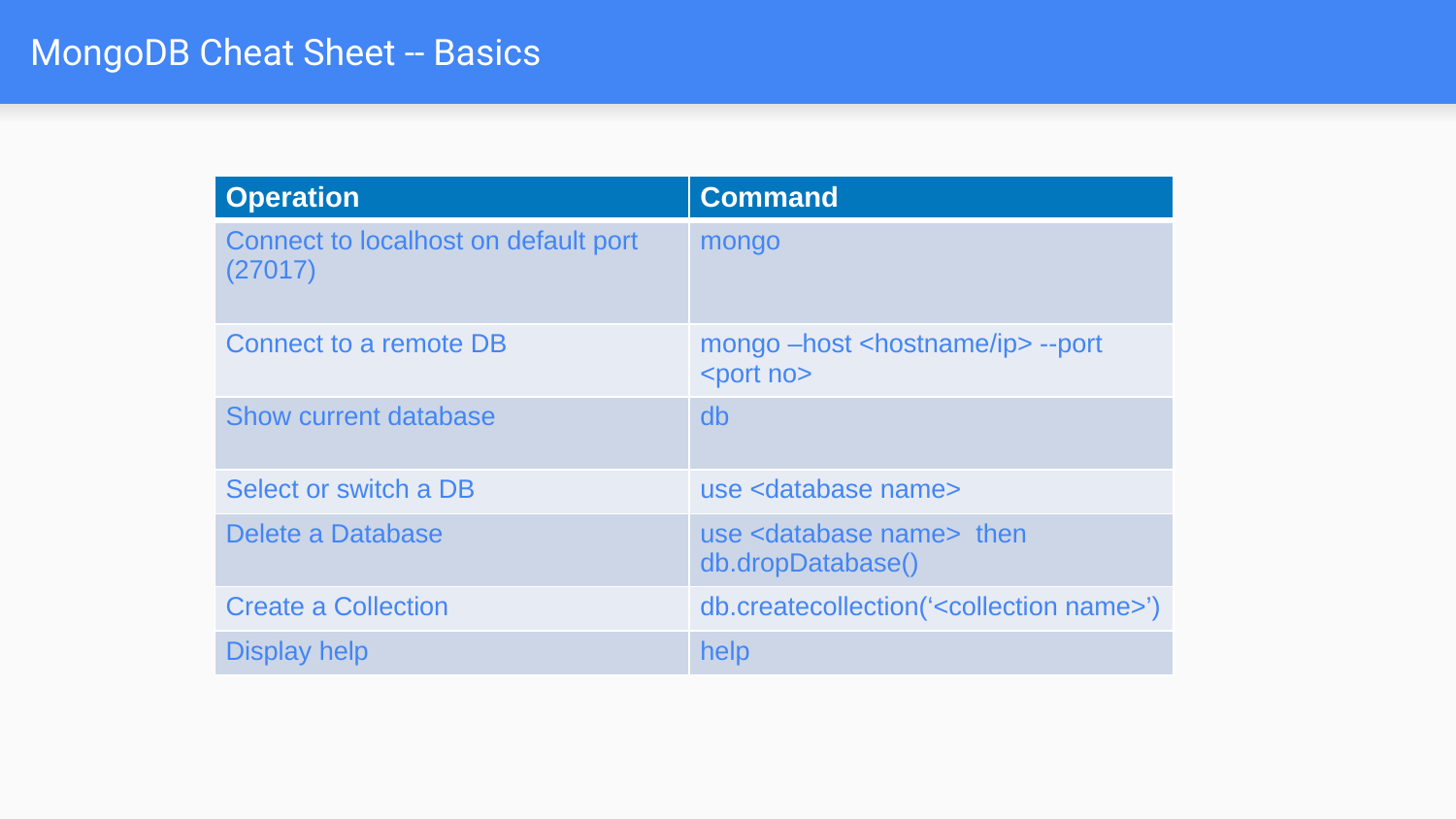

# MongoDB Cheat Sheet -- Basics
| Operation | Command |
| --- | --- |
| Connect to localhost on default port (27017) | mongo |
| Connect to a remote DB | mongo –host <hostname/ip> --port <port no> |
| Show current database | db |
| Select or switch a DB | use <database name> |
| Delete a Database | use <database name> then db.dropDatabase() |
| Create a Collection | db.createcollection(‘<collection name>’) |
| Display help | help |